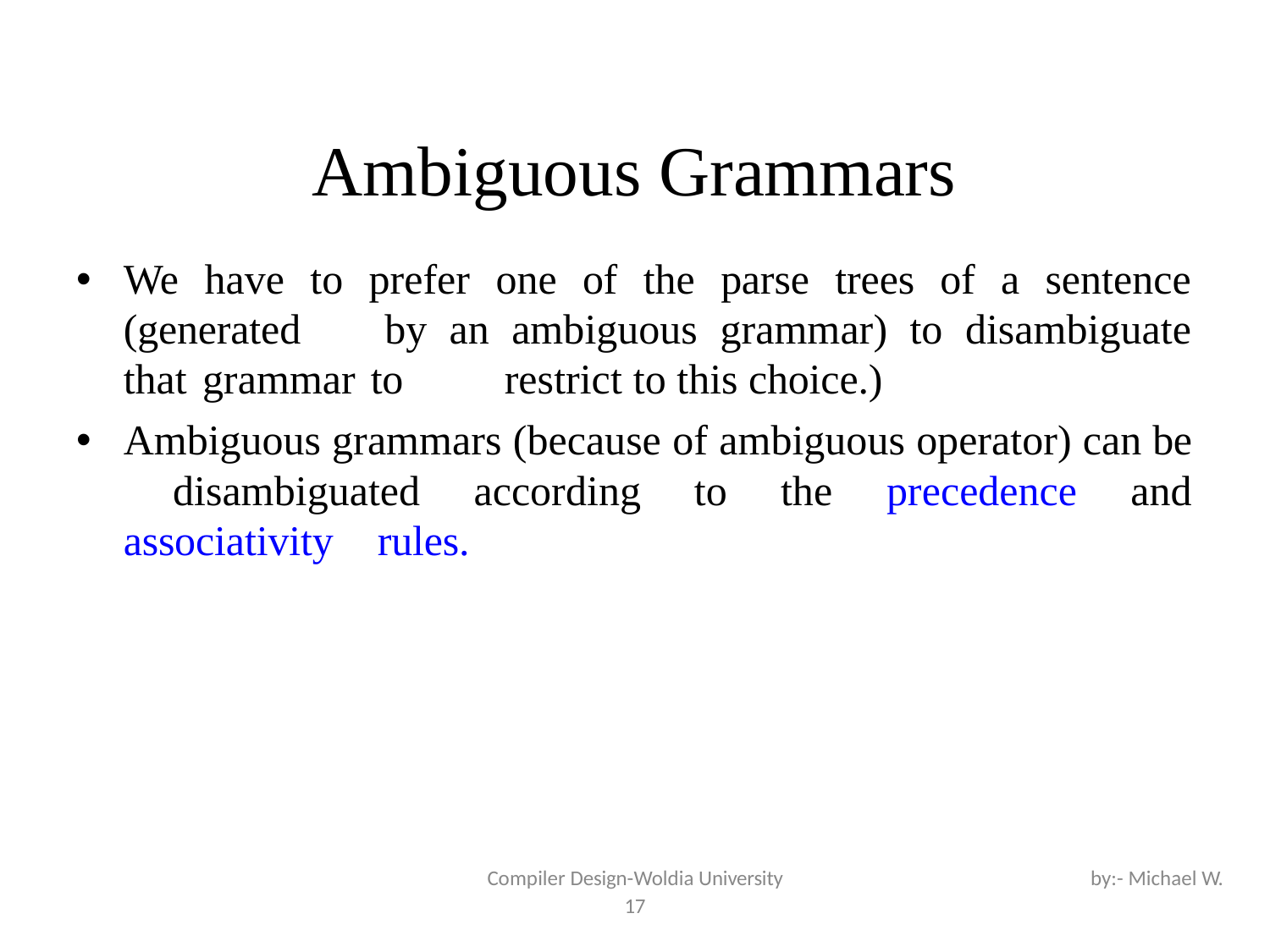

# Ambiguous Grammars
We have to prefer one of the parse trees of a sentence (generated 	by an ambiguous grammar) to disambiguate that grammar to 	restrict to this choice.)
Ambiguous grammars (because of ambiguous operator) can be 	disambiguated according to the precedence and associativity 	rules.
Compiler Design-Woldia University
17
by:- Michael W.